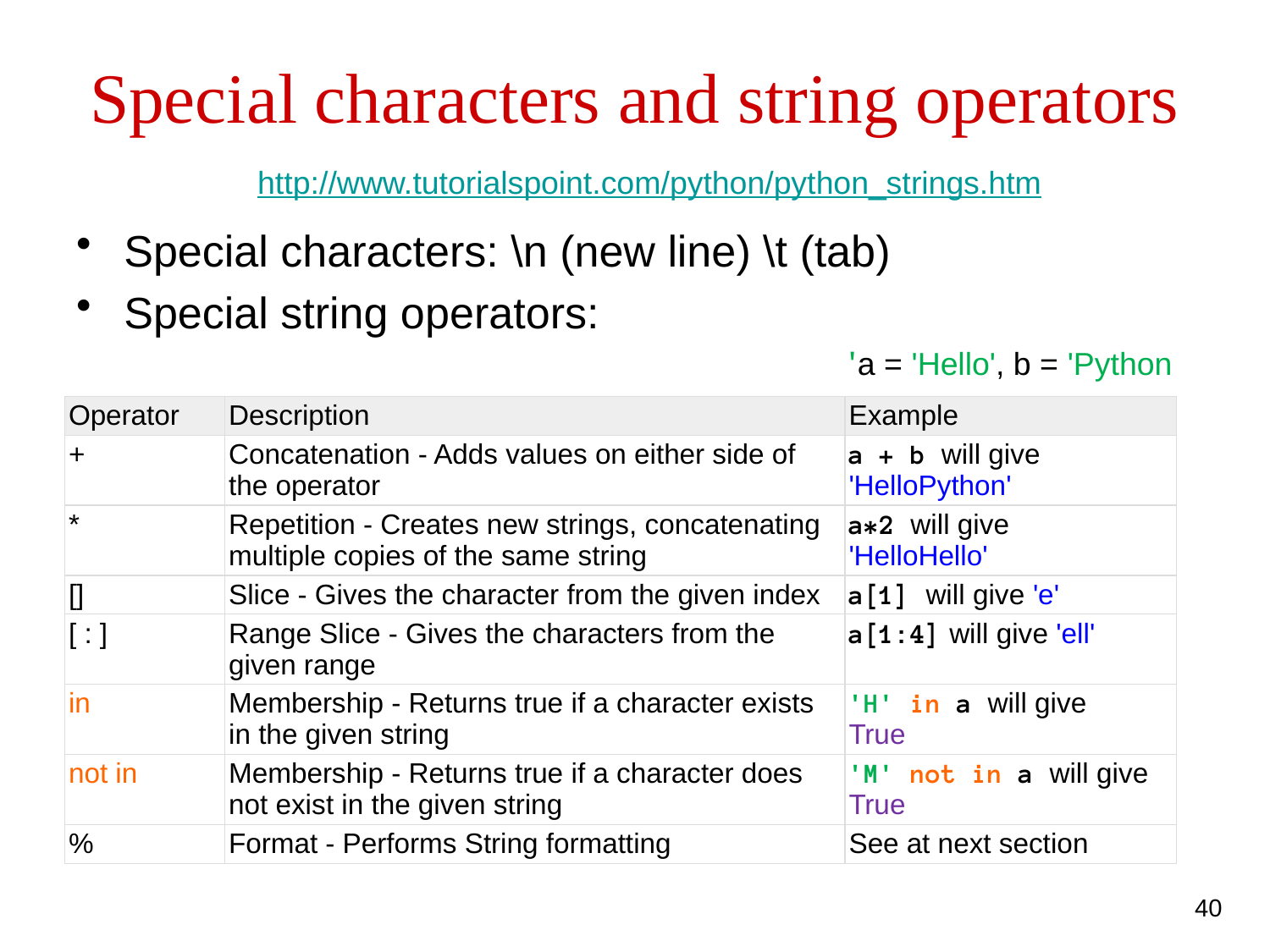

Special characters and string operators
http://www.tutorialspoint.com/python/python_strings.htm

Special characters: \n (new line) \t (tab)
Special string operators:
a = 'Hello', b = 'Python'

| Operator | Description | Example |
| --- | --- | --- |
| + | Concatenation - Adds values on either side of the operator | a + b will give 'HelloPython' |
| \* | Repetition - Creates new strings, concatenating multiple copies of the same string | a\*2 will give 'HelloHello' |
| [] | Slice - Gives the character from the given index | a[1] will give 'e' |
| [ : ] | Range Slice - Gives the characters from the given range | a[1:4] will give 'ell' |
| in | Membership - Returns true if a character exists in the given string | 'H' in a will give True |
| not in | Membership - Returns true if a character does not exist in the given string | 'M' not in a will give True |
| % | Format - Performs String formatting | See at next section |
40